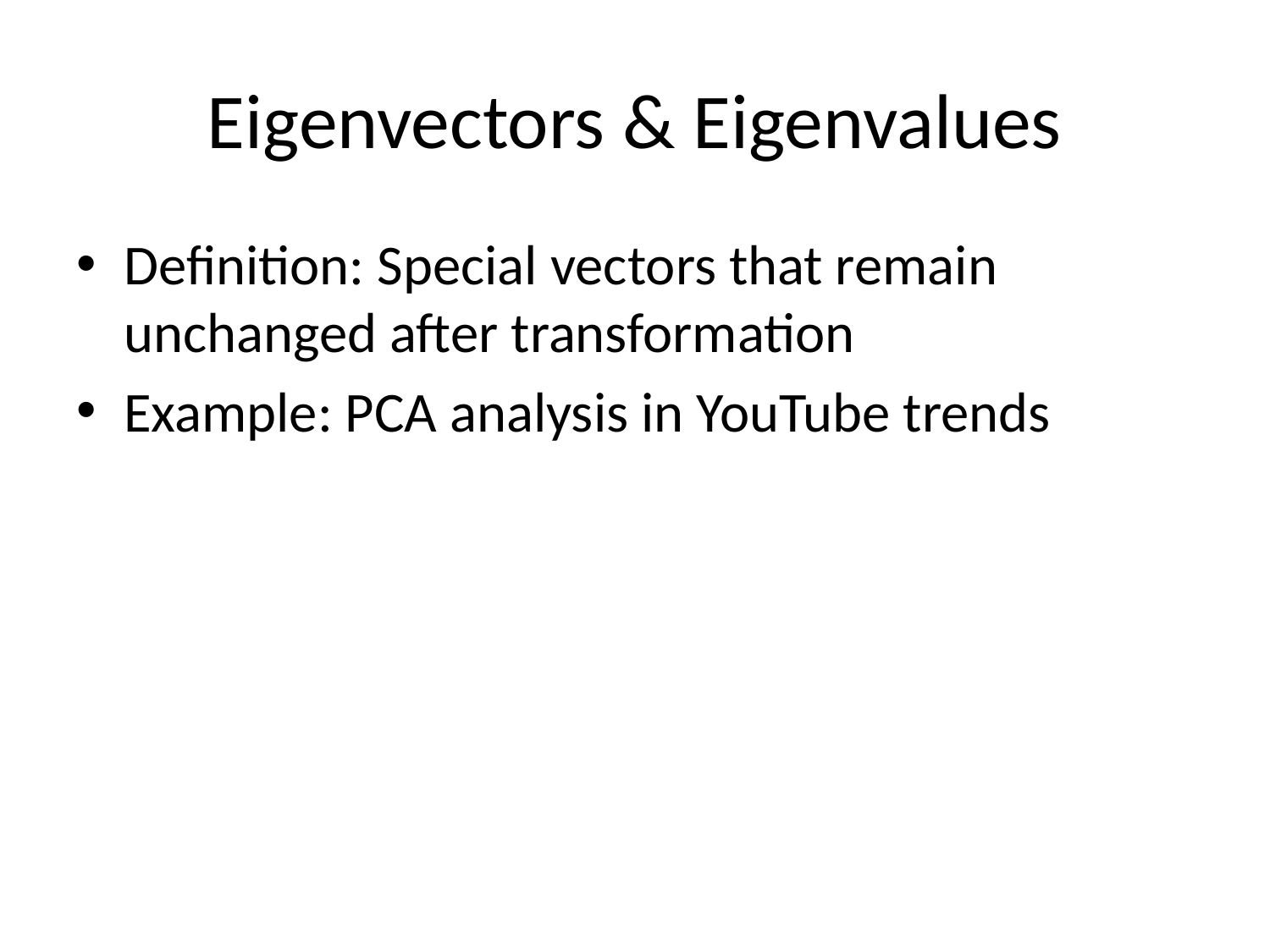

# Eigenvectors & Eigenvalues
Definition: Special vectors that remain unchanged after transformation
Example: PCA analysis in YouTube trends